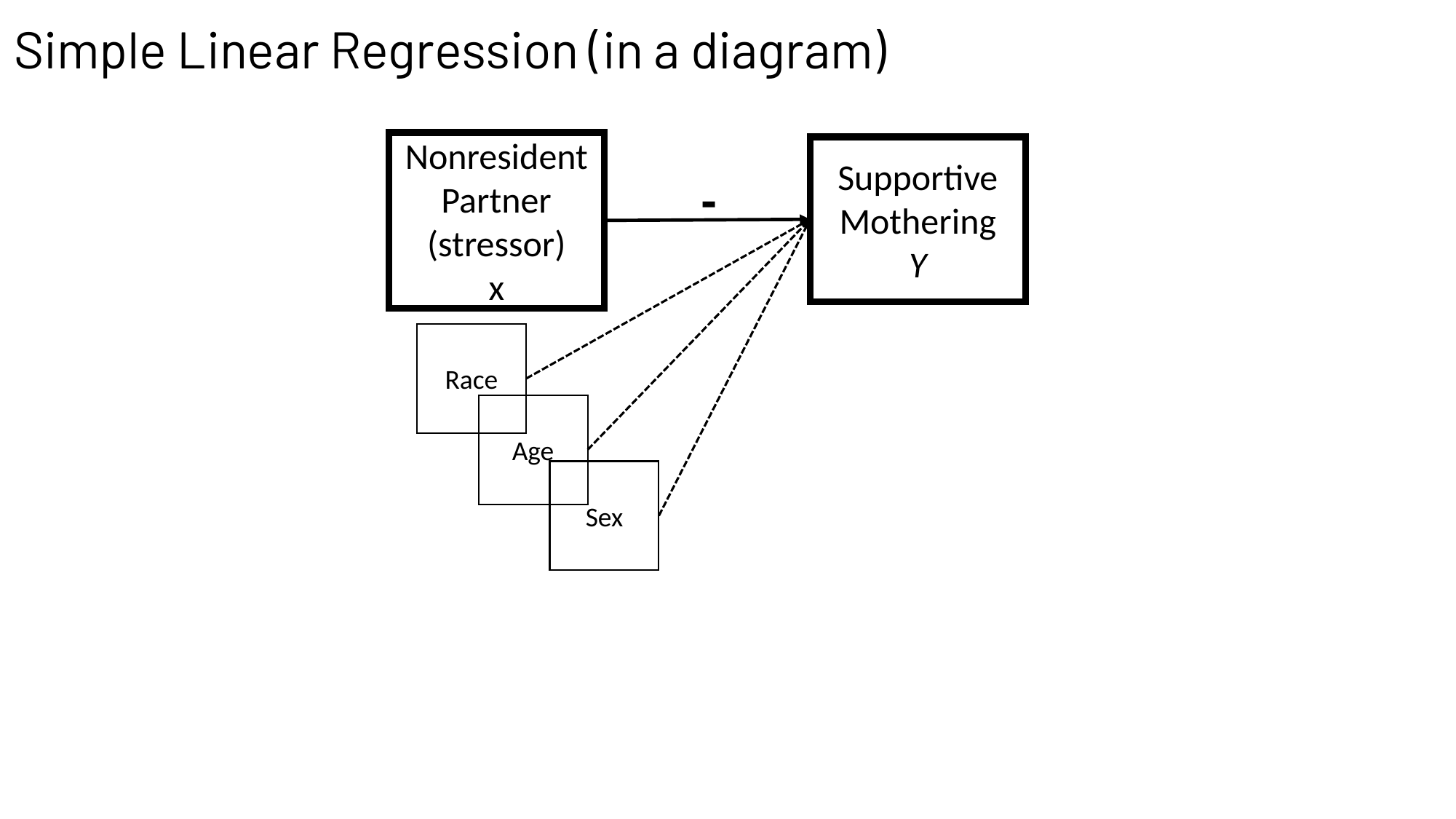

Simple Linear Regression (in a diagram)
Nonresident Partner
(stressor)
x
Supportive Mothering
Y
-
Race
Age
Sex